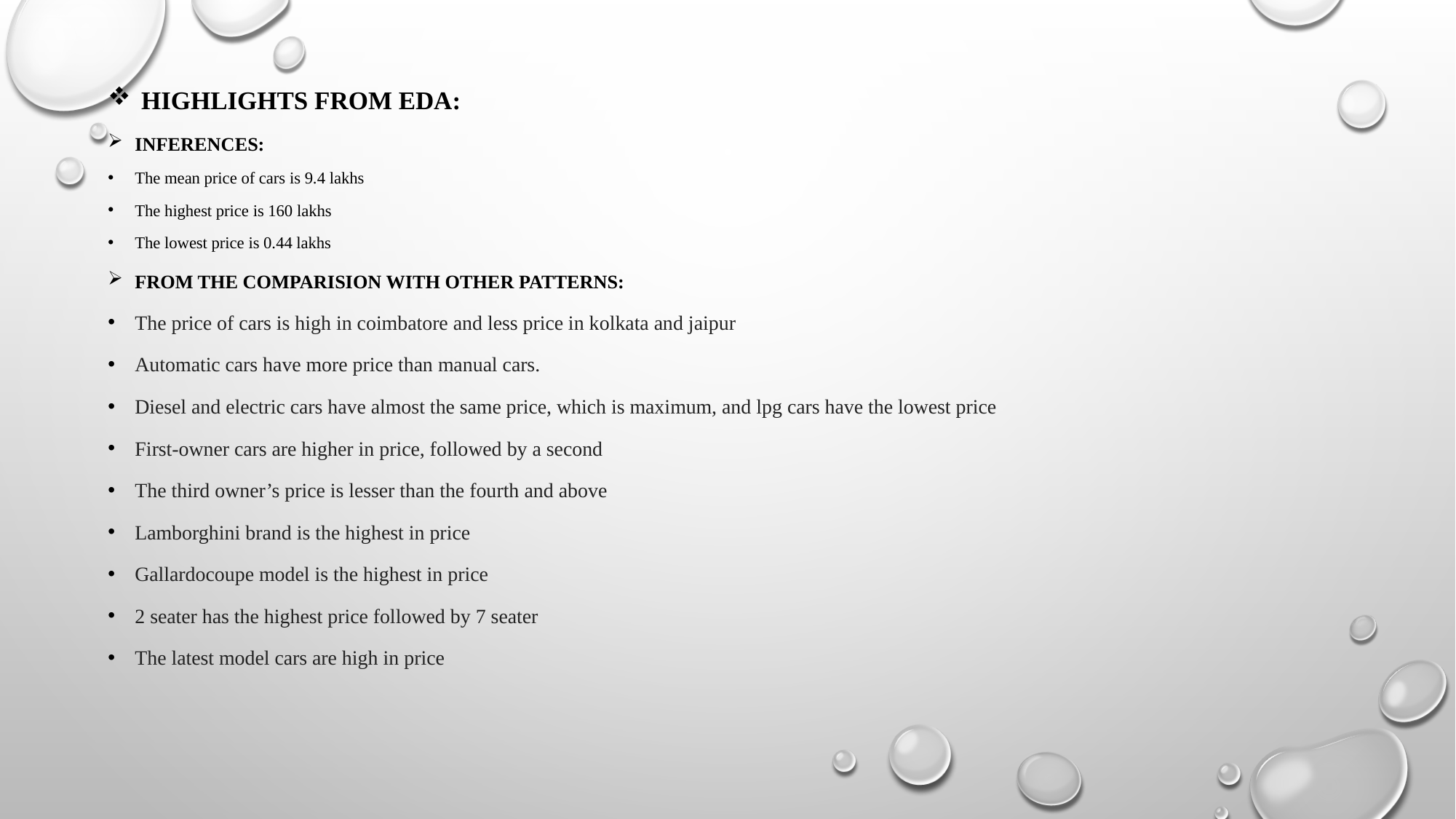

Highlights from EDA:
Inferences:
The mean price of cars is 9.4 lakhs
The highest price is 160 lakhs
The lowest price is 0.44 lakhs
FROM THE COMPARISION WITH OTHER PATTERNS:
The price of cars is high in coimbatore and less price in kolkata and jaipur
Automatic cars have more price than manual cars.
Diesel and electric cars have almost the same price, which is maximum, and lpg cars have the lowest price
First-owner cars are higher in price, followed by a second
The third owner’s price is lesser than the fourth and above
Lamborghini brand is the highest in price
Gallardocoupe model is the highest in price
2 seater has the highest price followed by 7 seater
The latest model cars are high in price